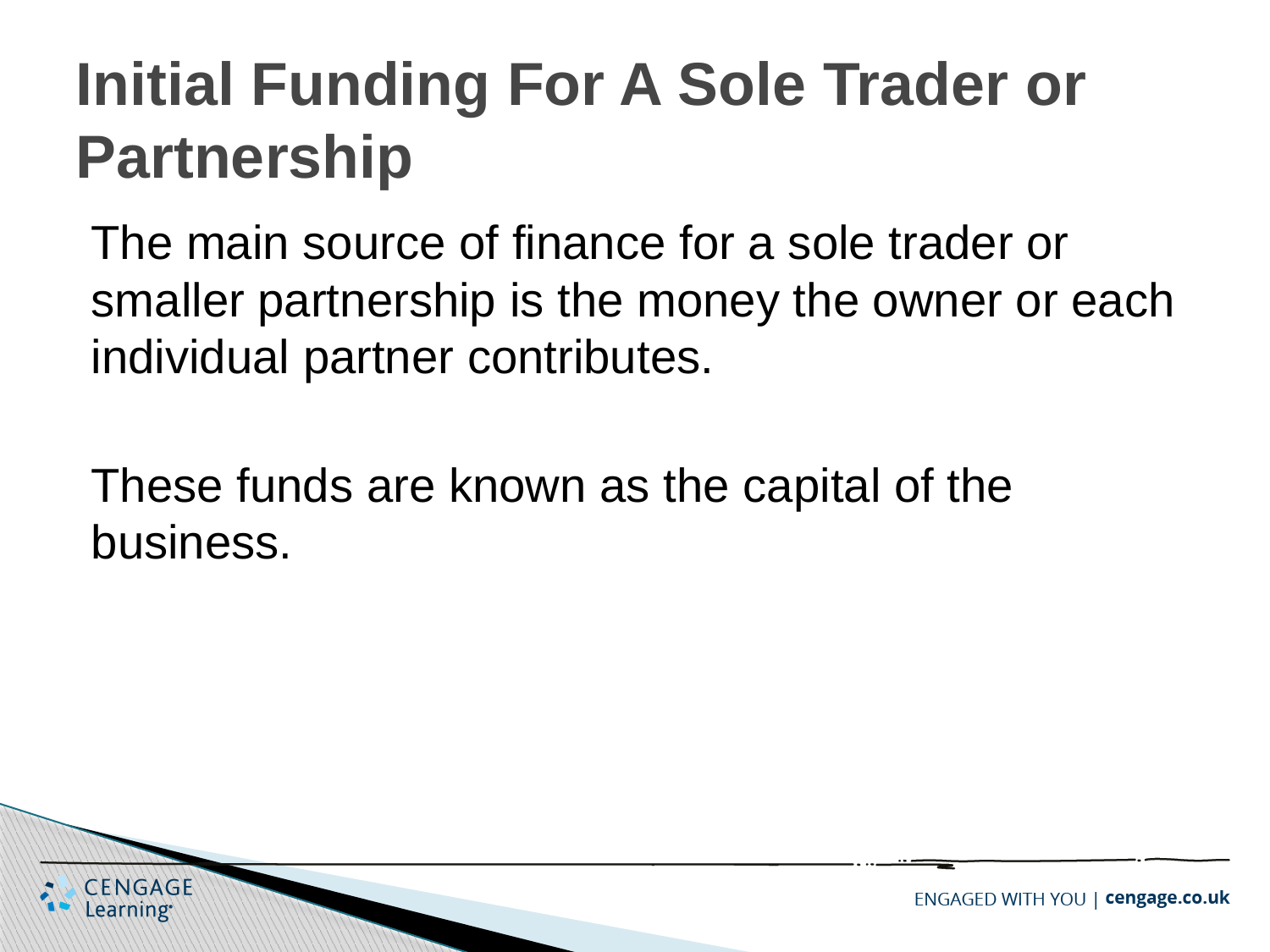

# Initial Funding For A Sole Trader or Partnership
The main source of finance for a sole trader or smaller partnership is the money the owner or each individual partner contributes.

These funds are known as the capital of the business.